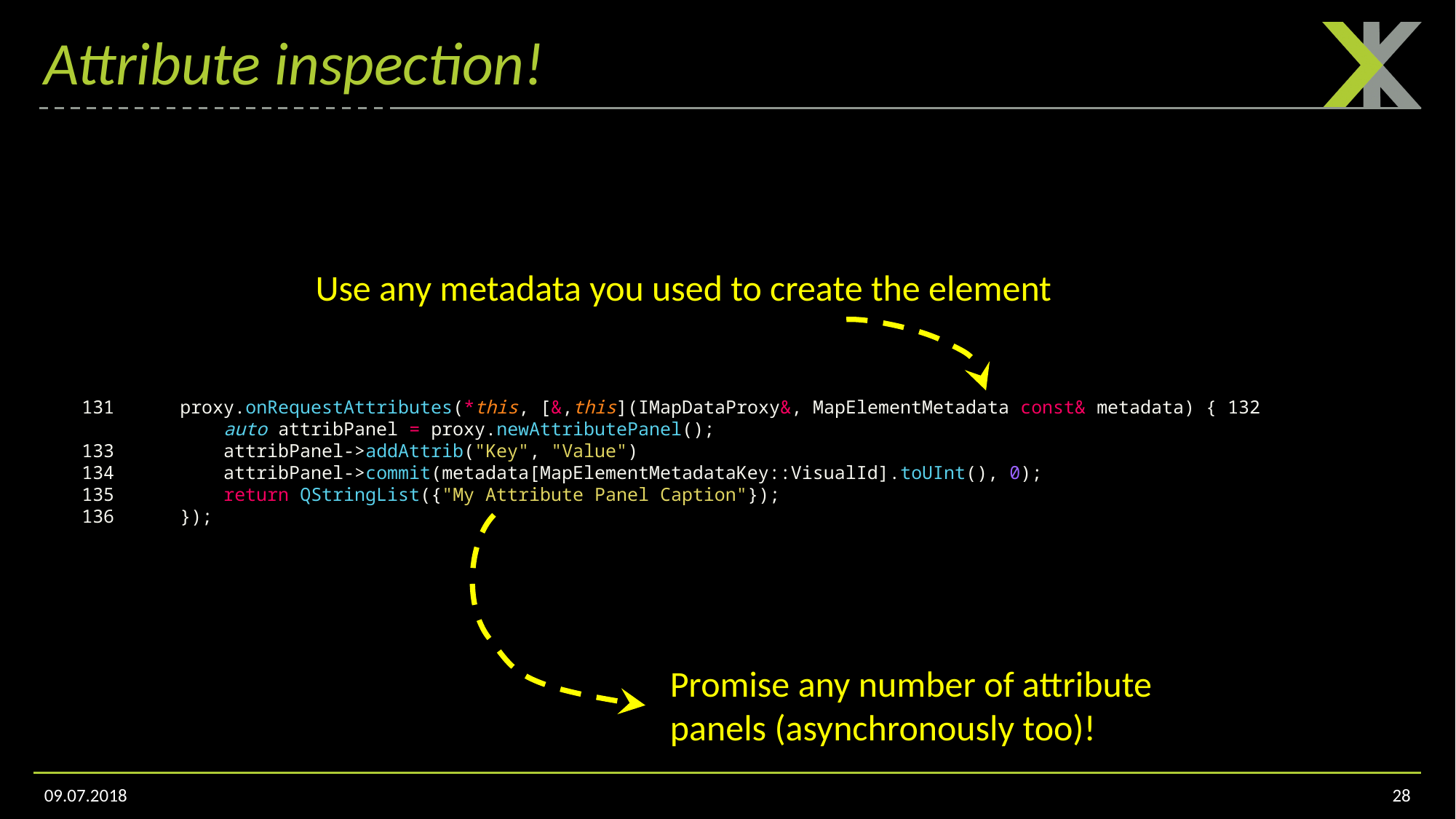

Add these imports to add Network/JSON functionality from Qt.
# Attribute inspection!
Use any metadata you used to create the element

 131 	proxy.onRequestAttributes(*this, [&,this](IMapDataProxy&, MapElementMetadata const& metadata) { 132 	    auto attribPanel = proxy.newAttributePanel();
 133 	    attribPanel->addAttrib("Key", "Value")
 134 	    attribPanel->commit(metadata[MapElementMetadataKey::VisualId].toUInt(), 0);
 135 	    return QStringList({"My Attribute Panel Caption"});
 136 	});

Promise any number of attribute panels (asynchronously too)!
09.07.2018
28